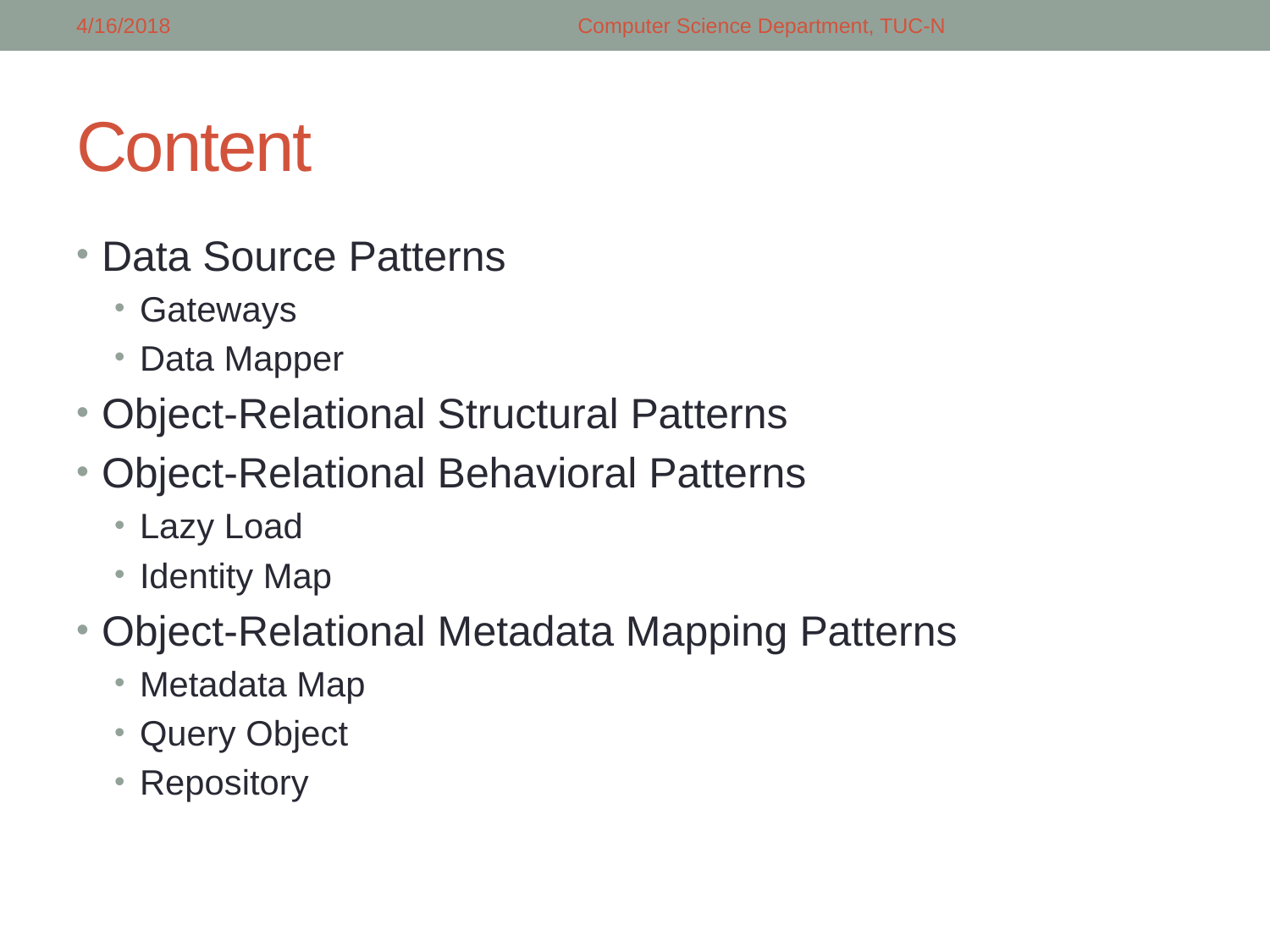

4/16/2018
Computer Science Department, TUC-N
# Content
Data Source Patterns
Gateways
Data Mapper
Object-Relational Structural Patterns
Object-Relational Behavioral Patterns
Lazy Load
Identity Map
Object-Relational Metadata Mapping Patterns
Metadata Map
Query Object
Repository